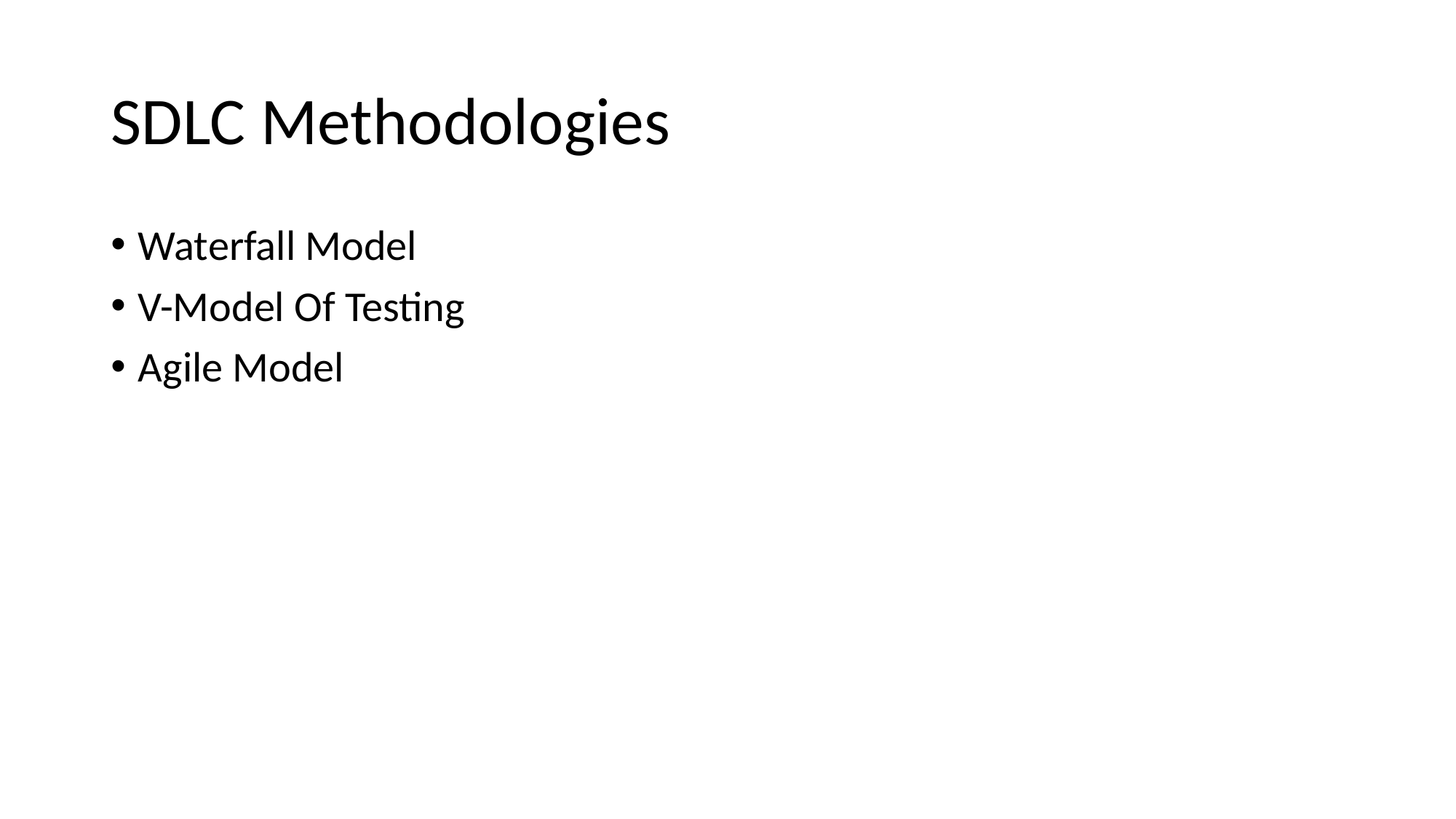

# SDLC Methodologies
Waterfall Model
V-Model Of Testing
Agile Model